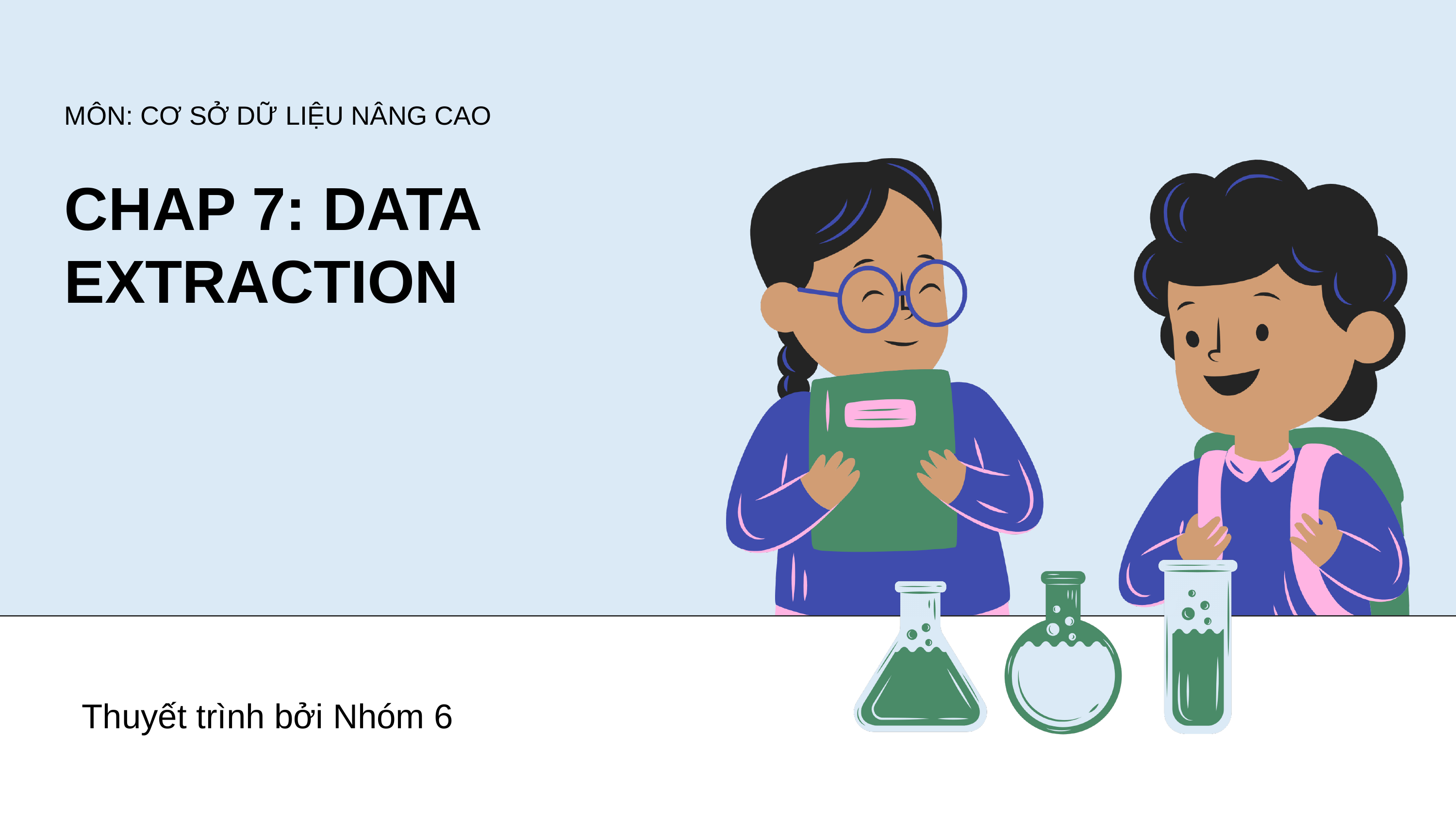

MÔN: CƠ SỞ DỮ LIỆU NÂNG CAO
CHAP 7: DATA EXTRACTION

Thuyết trình bởi Nhóm 6